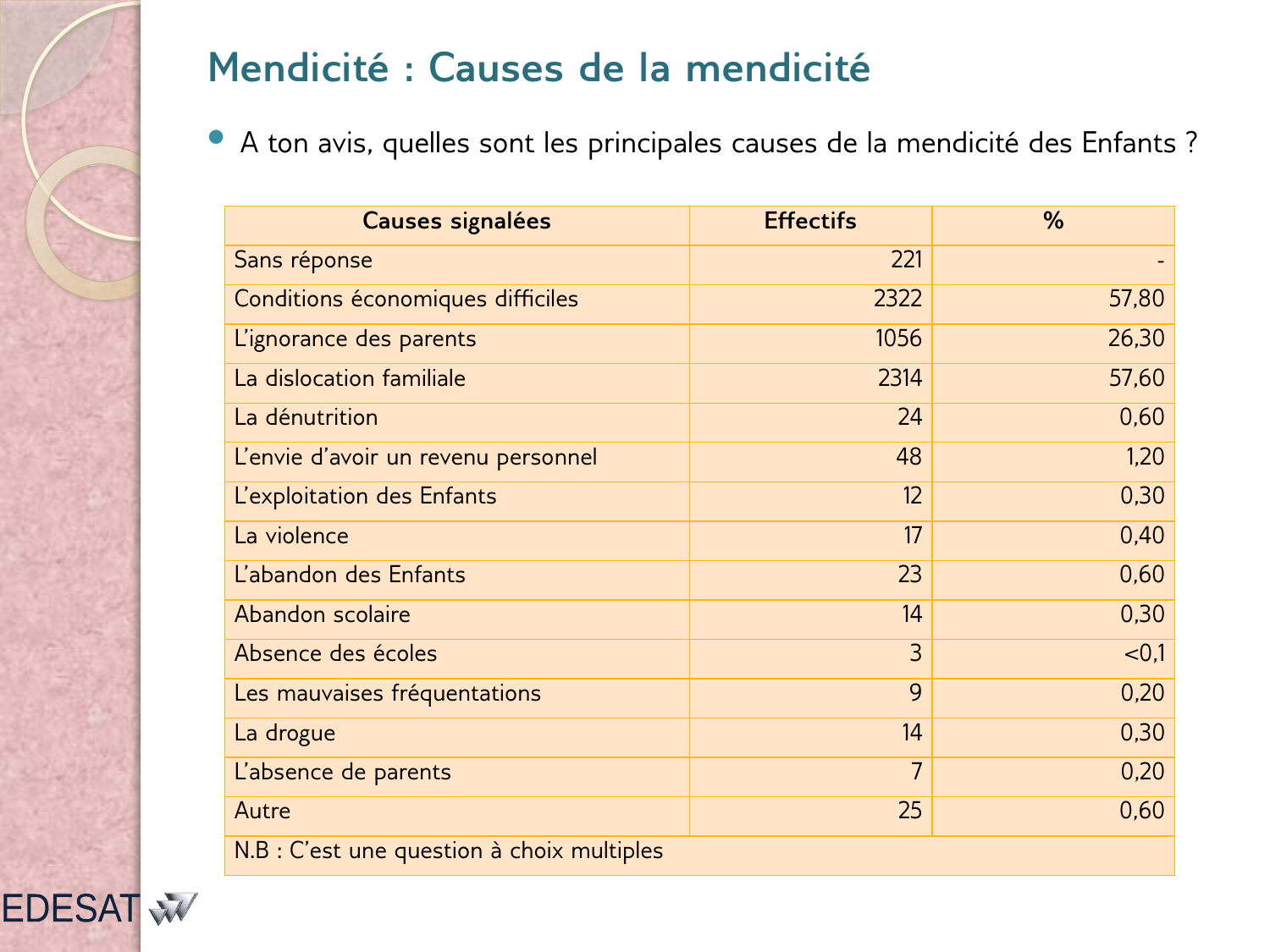

# Mendicité : Causes de la mendicité
A ton avis, quelles sont les principales causes de la mendicité des Enfants ?
| Causes signalées | Effectifs | % |
| --- | --- | --- |
| Sans réponse | 221 | - |
| Conditions économiques difficiles | 2322 | 57,80 |
| L’ignorance des parents | 1056 | 26,30 |
| La dislocation familiale | 2314 | 57,60 |
| La dénutrition | 24 | 0,60 |
| L’envie d’avoir un revenu personnel | 48 | 1,20 |
| L’exploitation des Enfants | 12 | 0,30 |
| La violence | 17 | 0,40 |
| L’abandon des Enfants | 23 | 0,60 |
| Abandon scolaire | 14 | 0,30 |
| Absence des écoles | 3 | <0,1 |
| Les mauvaises fréquentations | 9 | 0,20 |
| La drogue | 14 | 0,30 |
| L’absence de parents | 7 | 0,20 |
| Autre | 25 | 0,60 |
| N.B : C’est une question à choix multiples |  |  |